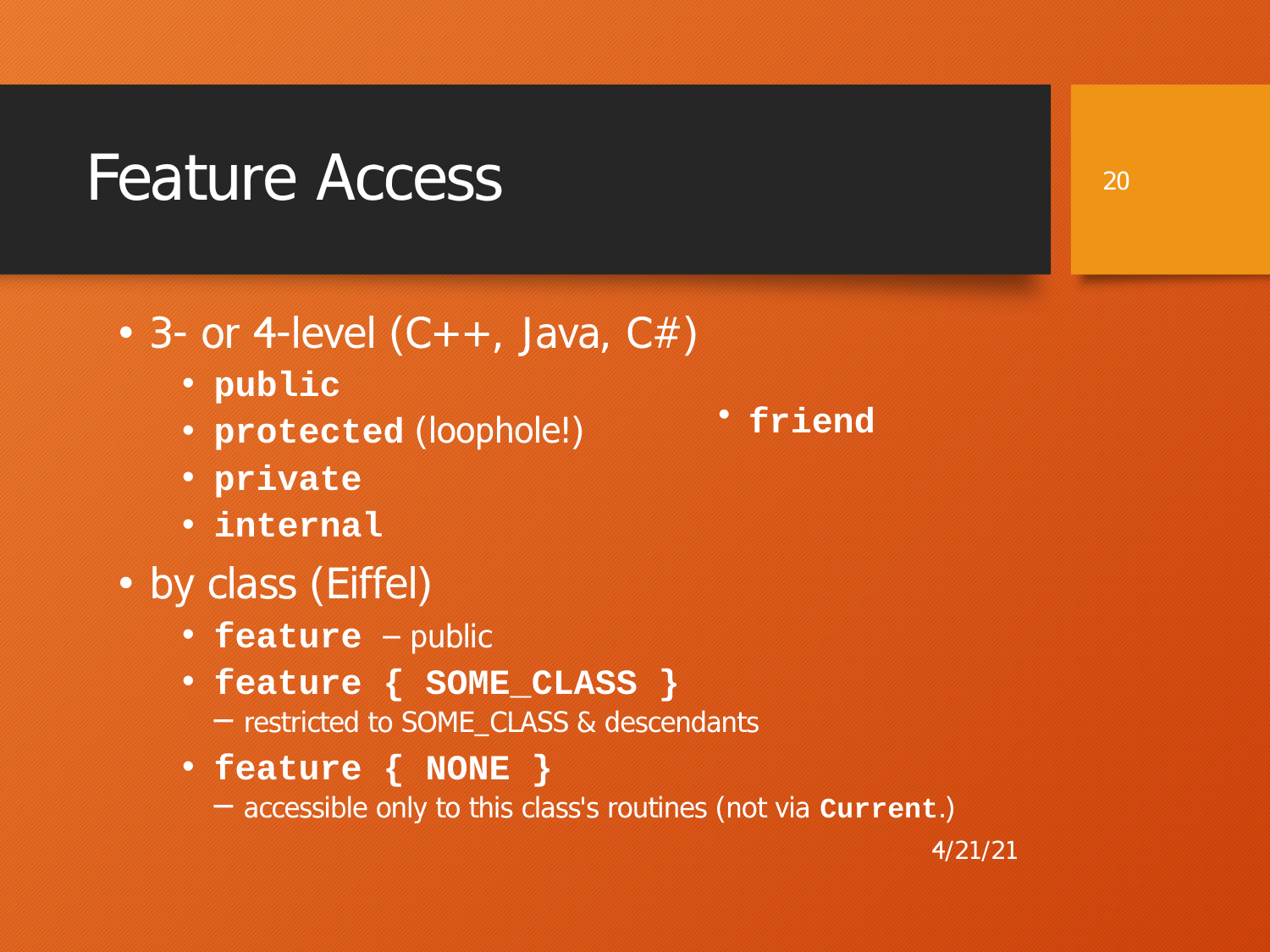

# Feature Access
20
3- or 4-level (C++, Java, C#)
public
protected (loophole!)
private
internal
by class (Eiffel)
feature – public
feature { SOME_CLASS }
– restricted to SOME_CLASS & descendants
feature { NONE }
– accessible only to this class's routines (not via Current.)
friend
4/21/21